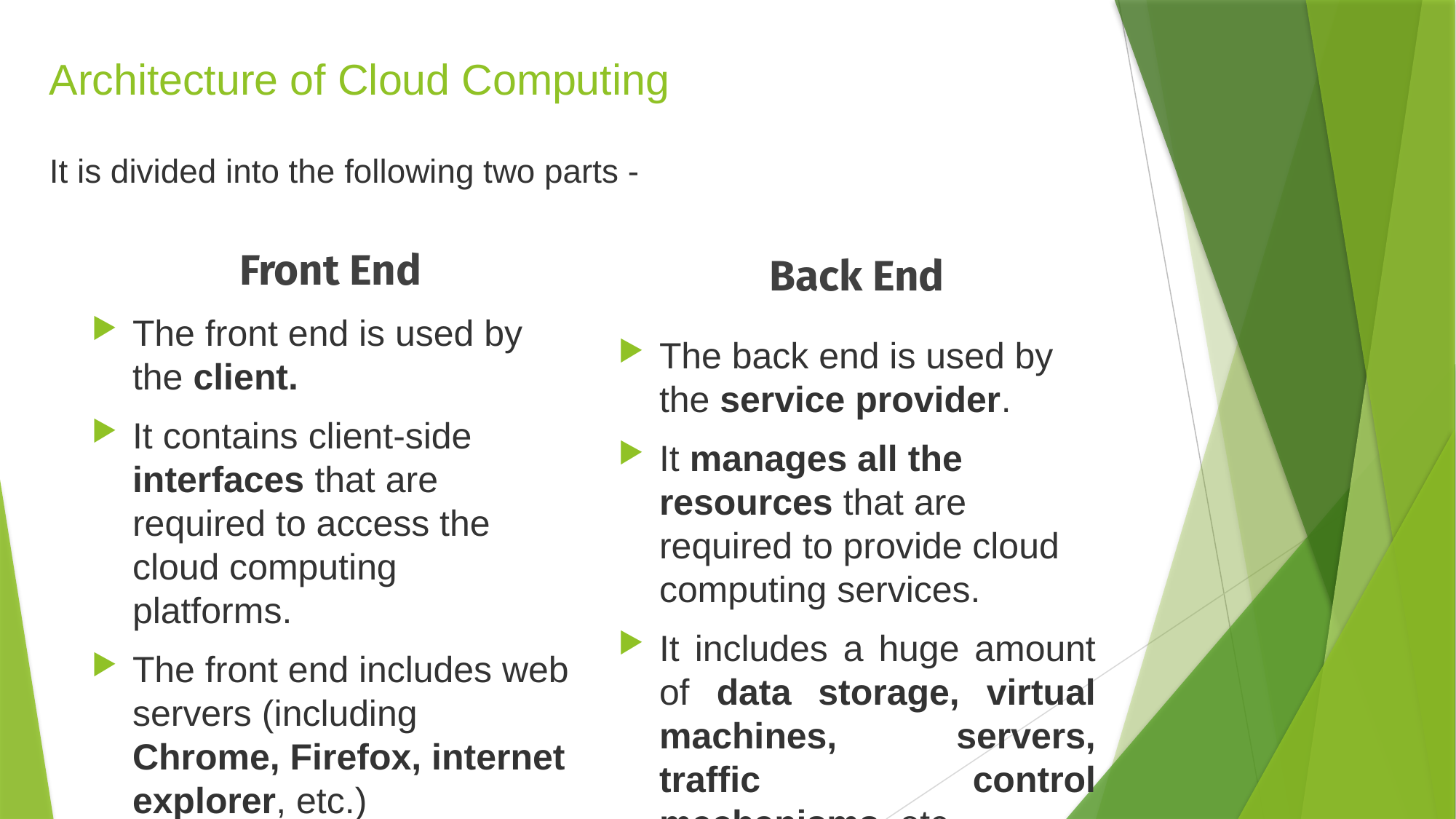

# Architecture of Cloud Computing It is divided into the following two parts -
Front End
Back End
The front end is used by the client.
It contains client-side interfaces that are required to access the cloud computing platforms.
The front end includes web servers (including Chrome, Firefox, internet explorer, etc.)
The back end is used by the service provider.
It manages all the resources that are required to provide cloud computing services.
It includes a huge amount of data storage, virtual machines, servers, traffic control mechanisms, etc.